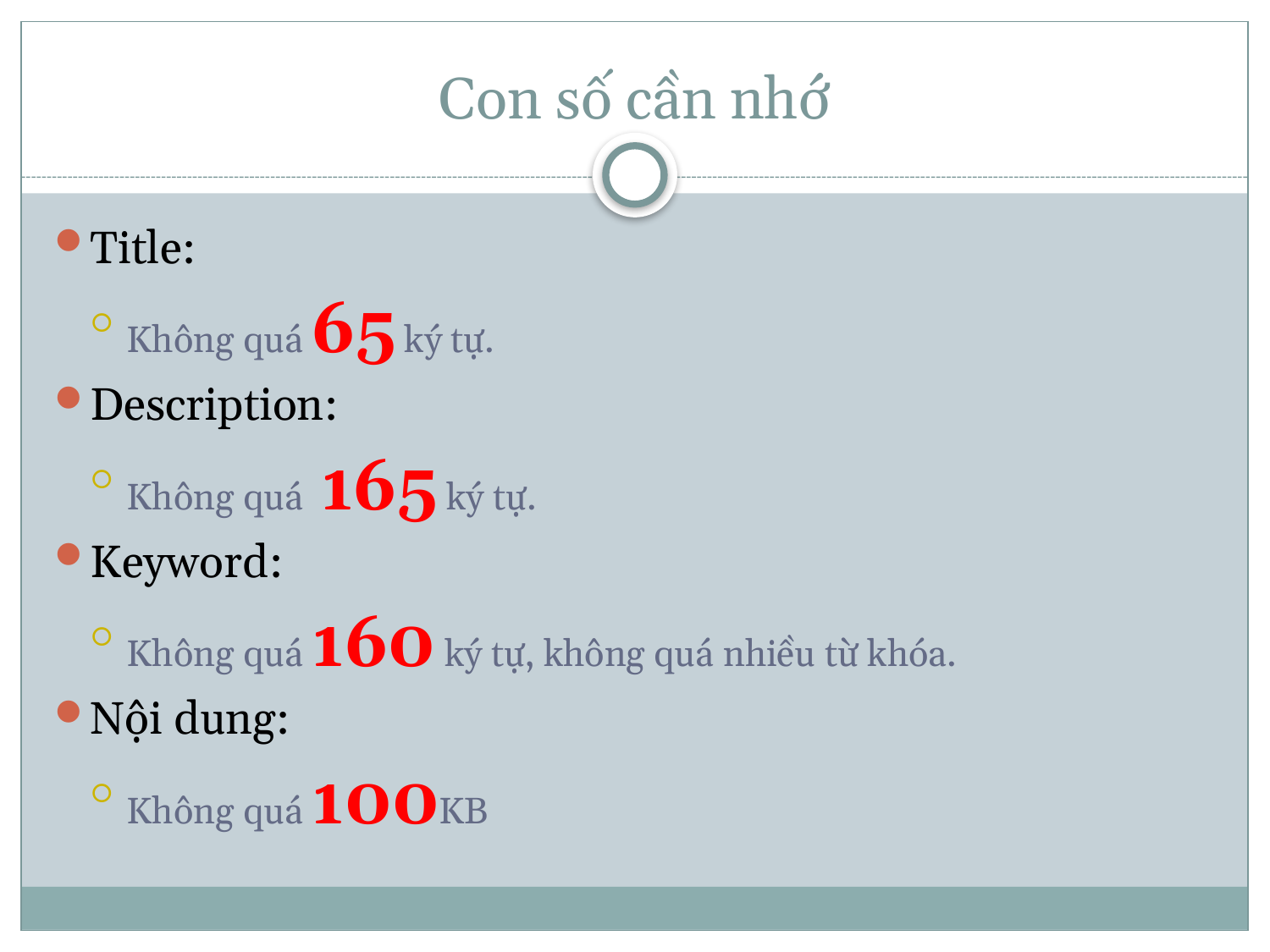

# Con số cần nhớ
Title:
Không quá 65 ký tự.
Description:
Không quá  165 ký tự.
Keyword:
Không quá 160 ký tự, không quá nhiều từ khóa.
Nội dung:
Không quá 100KB